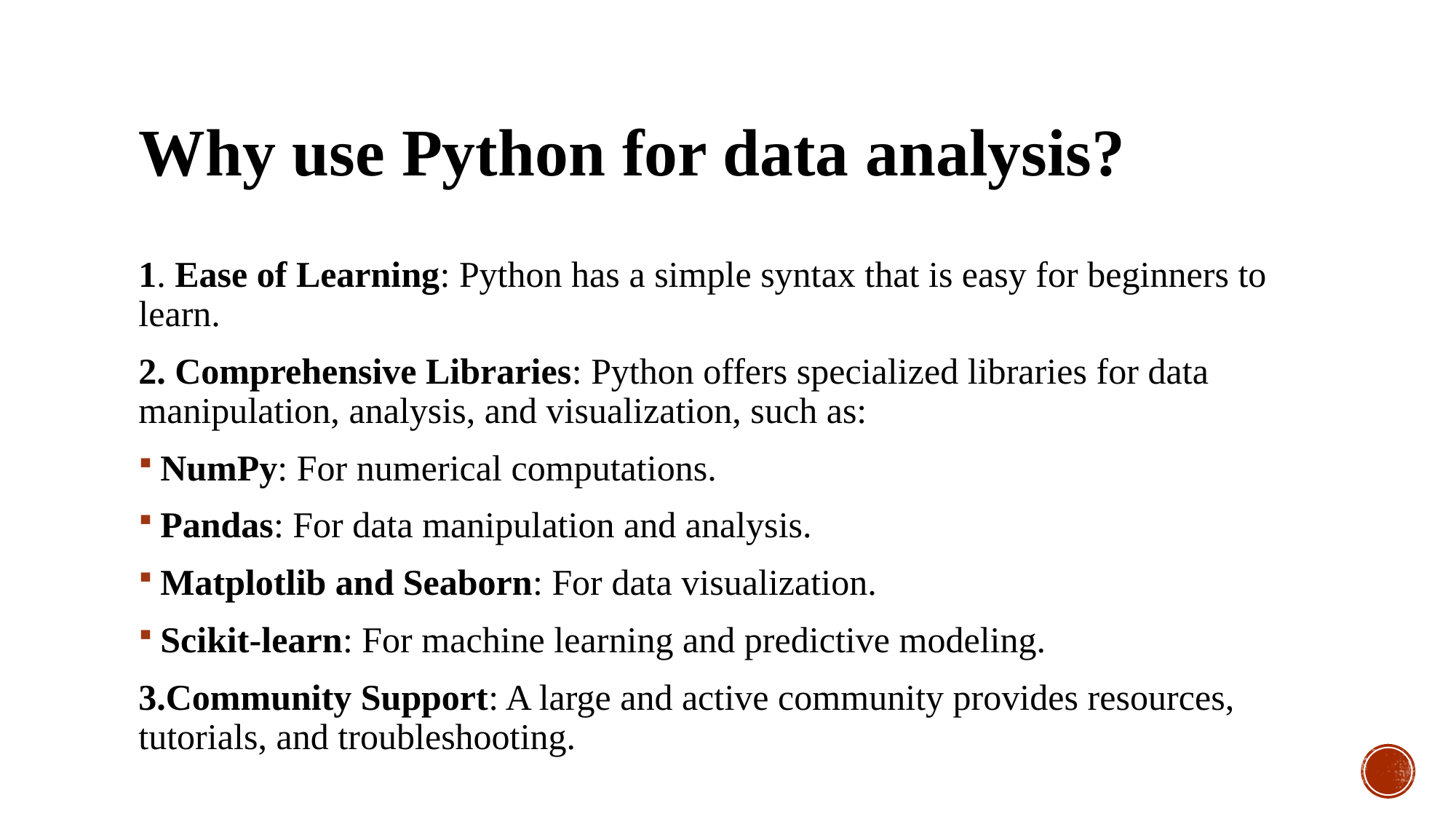

# Why use Python for data analysis?
1. Ease of Learning: Python has a simple syntax that is easy for beginners to learn.
2. Comprehensive Libraries: Python offers specialized libraries for data manipulation, analysis, and visualization, such as:
NumPy: For numerical computations.
Pandas: For data manipulation and analysis.
Matplotlib and Seaborn: For data visualization.
Scikit-learn: For machine learning and predictive modeling.
3.Community Support: A large and active community provides resources, tutorials, and troubleshooting.